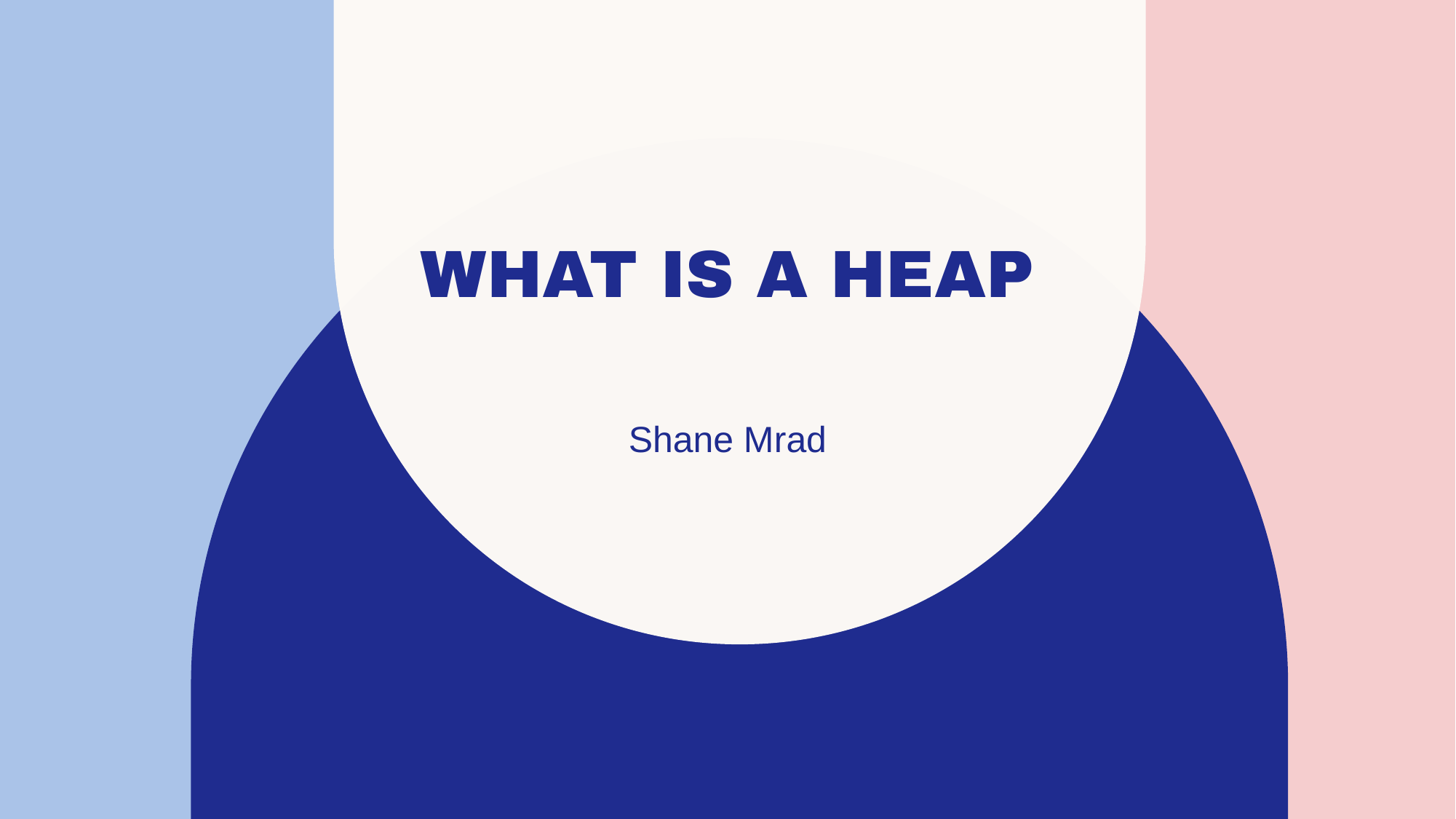

# What is a heap
Shane Mrad